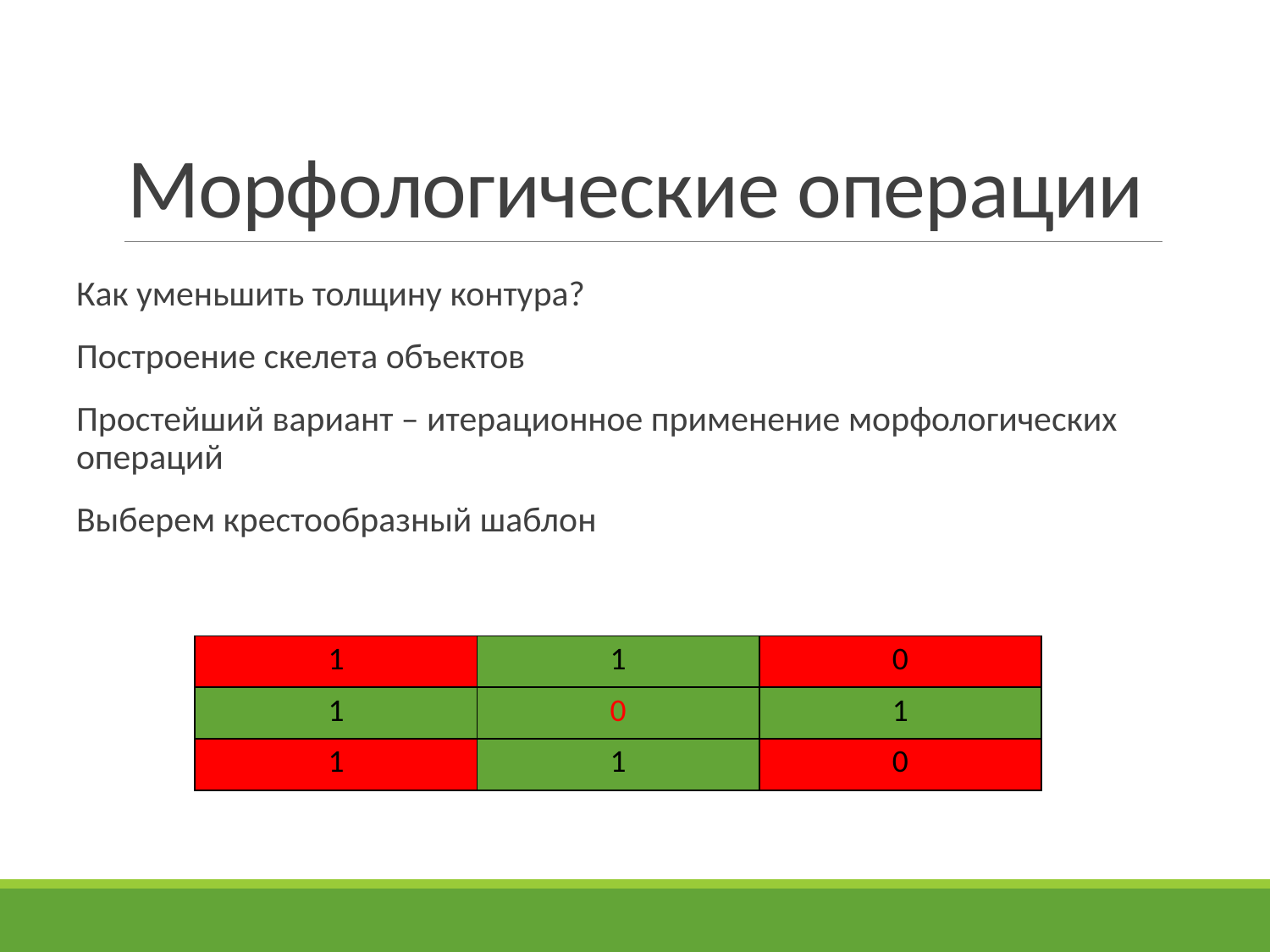

# Морфологические операции
Как уменьшить толщину контура?
Построение скелета объектов
Простейший вариант – итерационное применение морфологических операций
Выберем крестообразный шаблон

| 1 | 1 | 0 |
| --- | --- | --- |
| 1 | 0 | 1 |
| 1 | 1 | 0 |